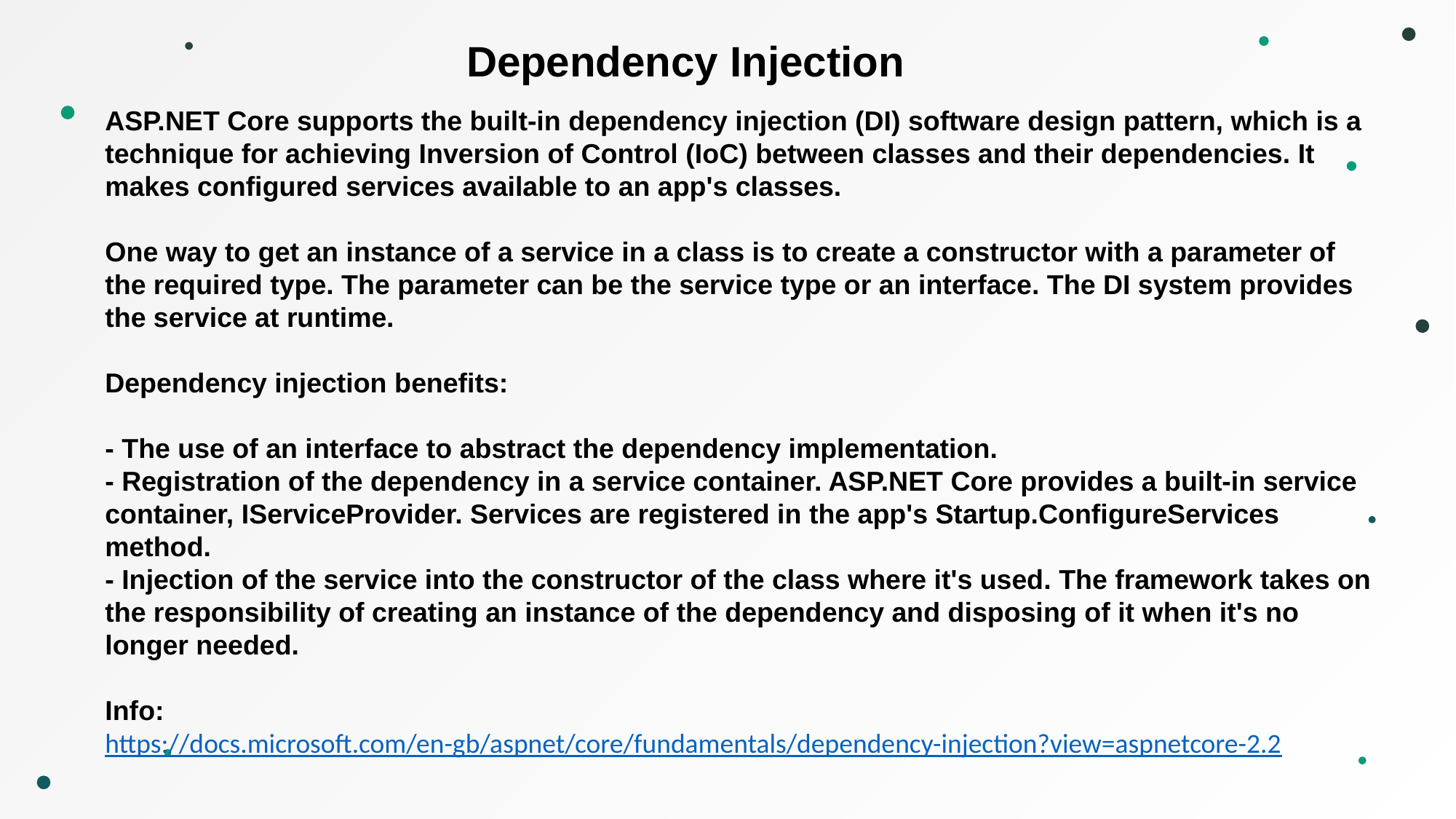

Dependency Injection

ASP.NET Core supports the built-in dependency injection (DI) software design pattern, which is a technique for achieving Inversion of Control (IoC) between classes and their dependencies. It makes configured services available to an app's classes.

One way to get an instance of a service in a class is to create a constructor with a parameter of the required type. The parameter can be the service type or an interface. The DI system provides the service at runtime.

Dependency injection benefits:

- The use of an interface to abstract the dependency implementation.
- Registration of the dependency in a service container. ASP.NET Core provides a built-in service container, IServiceProvider. Services are registered in the app's Startup.ConfigureServices method.
- Injection of the service into the constructor of the class where it's used. The framework takes on the responsibility of creating an instance of the dependency and disposing of it when it's no longer needed.

Info:
https://docs.microsoft.com/en-gb/aspnet/core/fundamentals/dependency-injection?view=aspnetcore-2.2